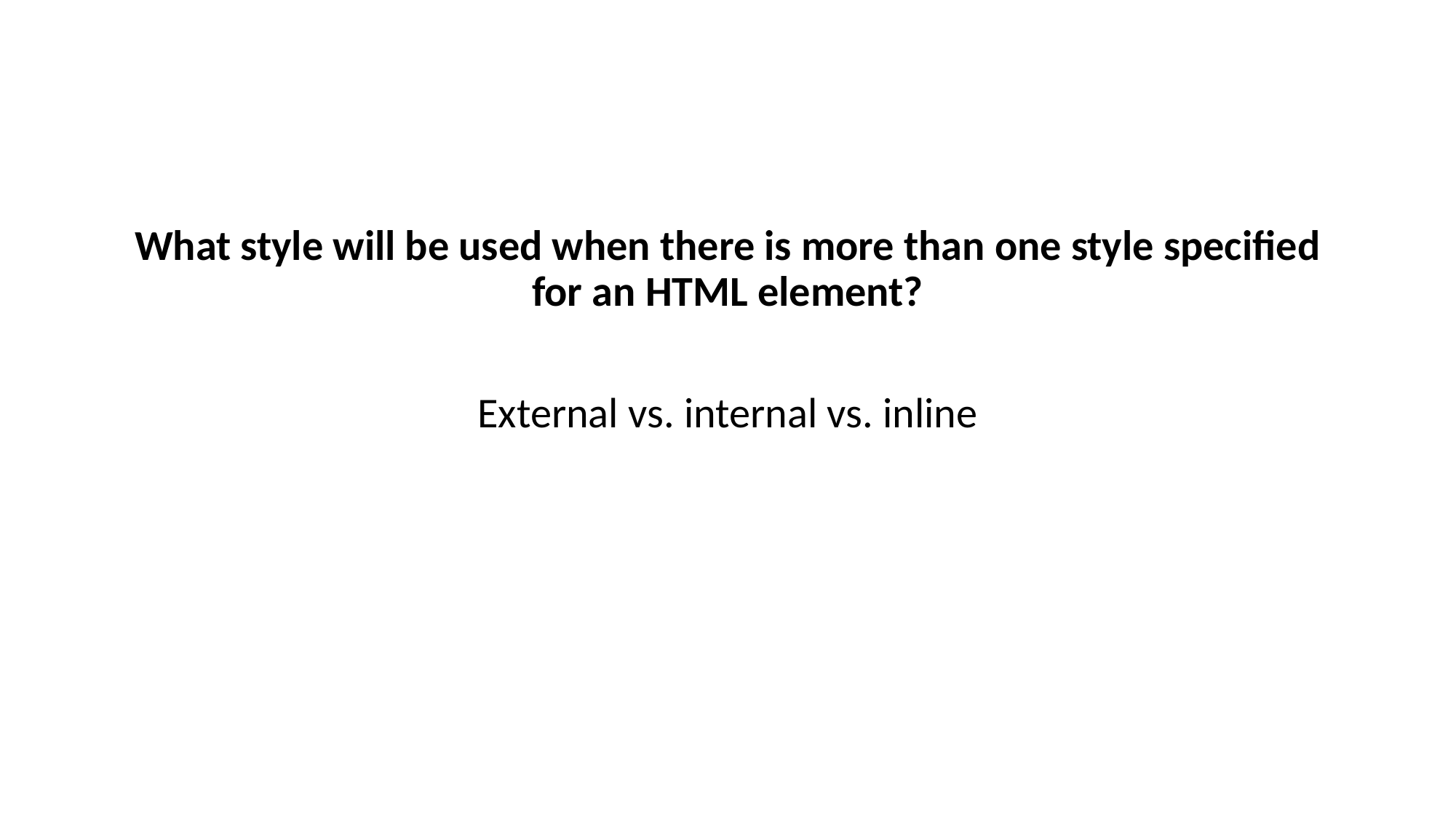

#
What style will be used when there is more than one style specified for an HTML element?

External vs. internal vs. inline